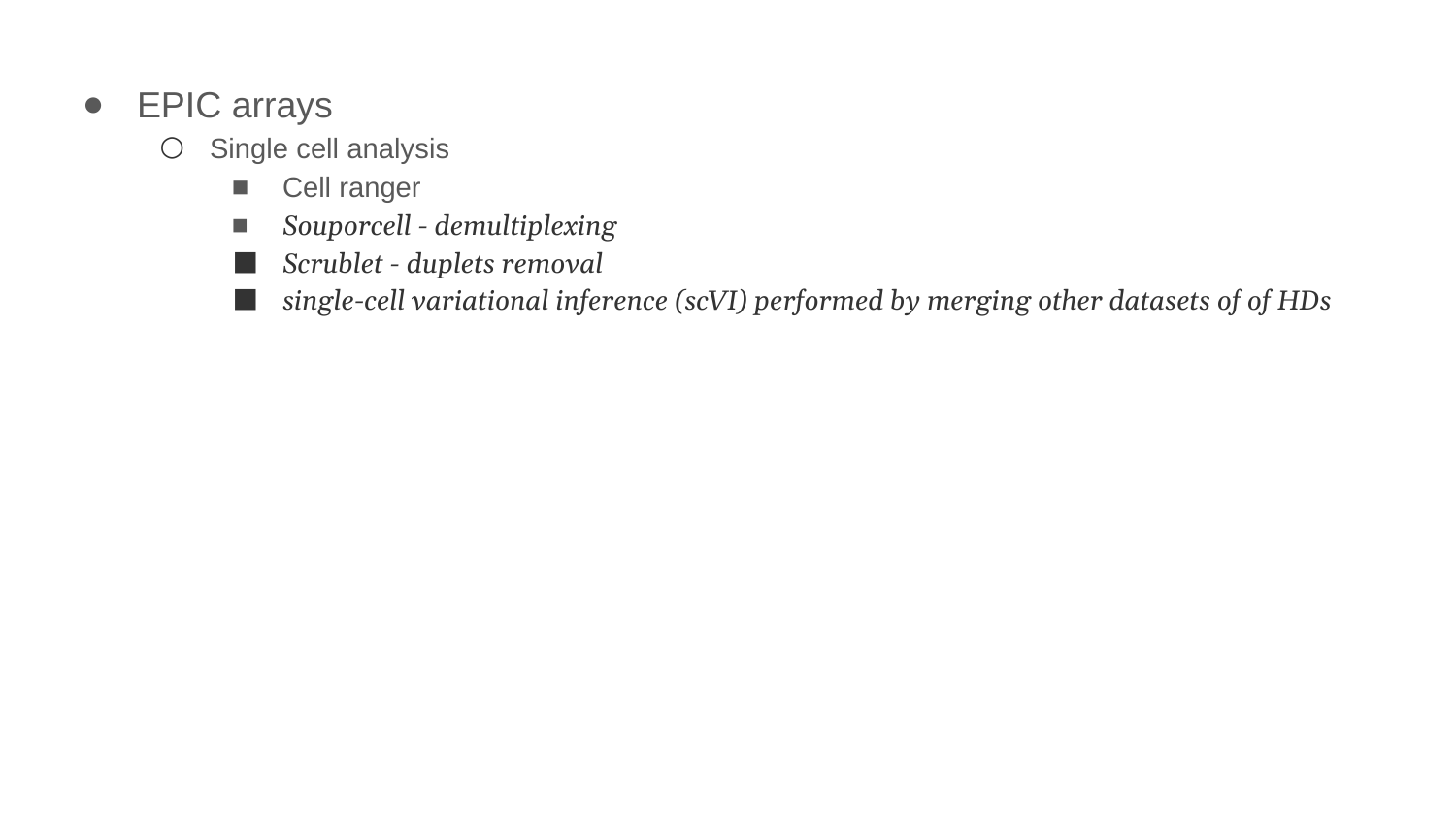

EPIC arrays
Single cell analysis
Cell ranger
Souporcell - demultiplexing
Scrublet - duplets removal
single-cell variational inference (scVI) performed by merging other datasets of of HDs